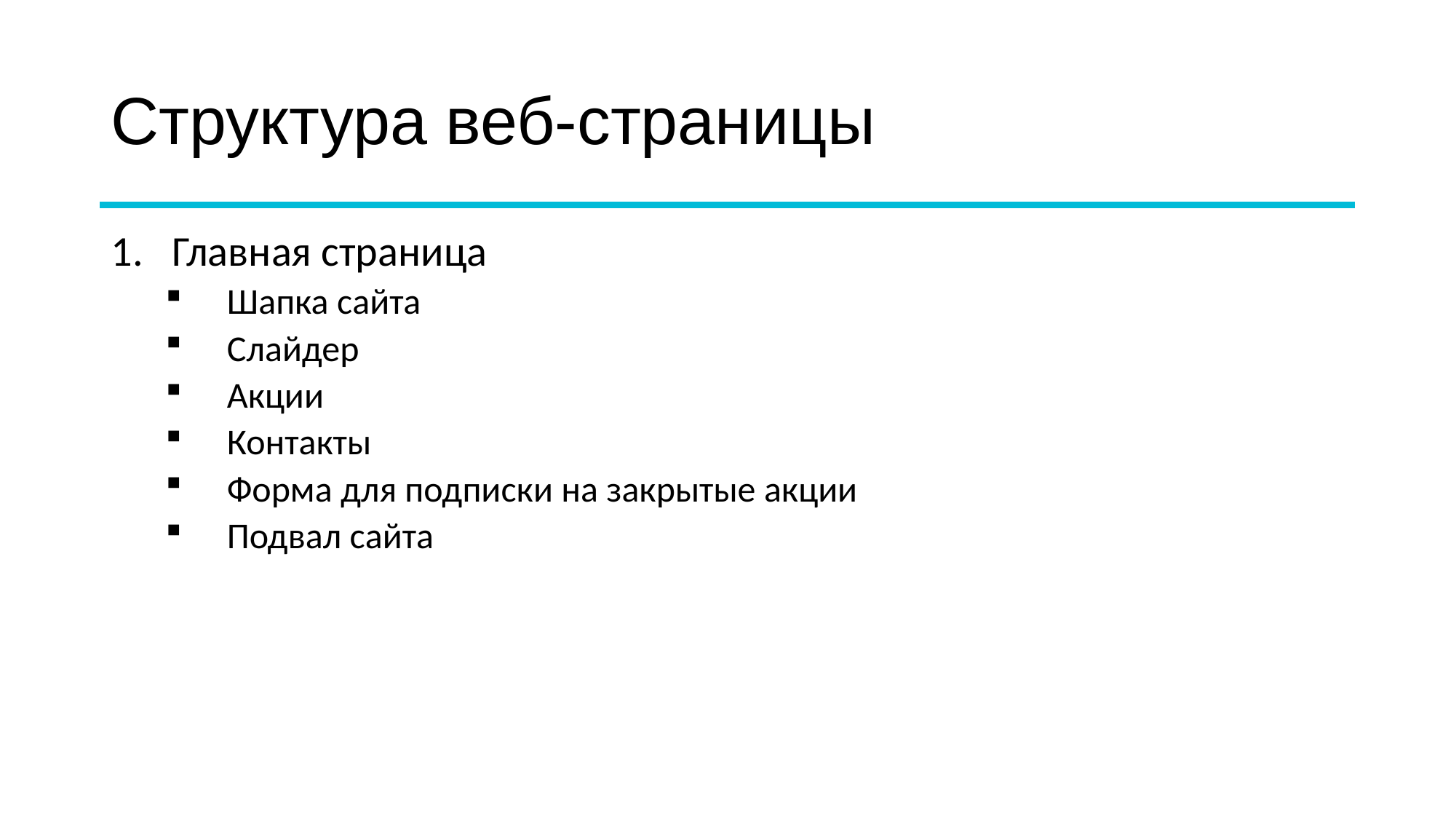

# Структура веб-страницы
Главная страница
Шапка сайта
Слайдер
Акции
Контакты
Форма для подписки на закрытые акции
Подвал сайта